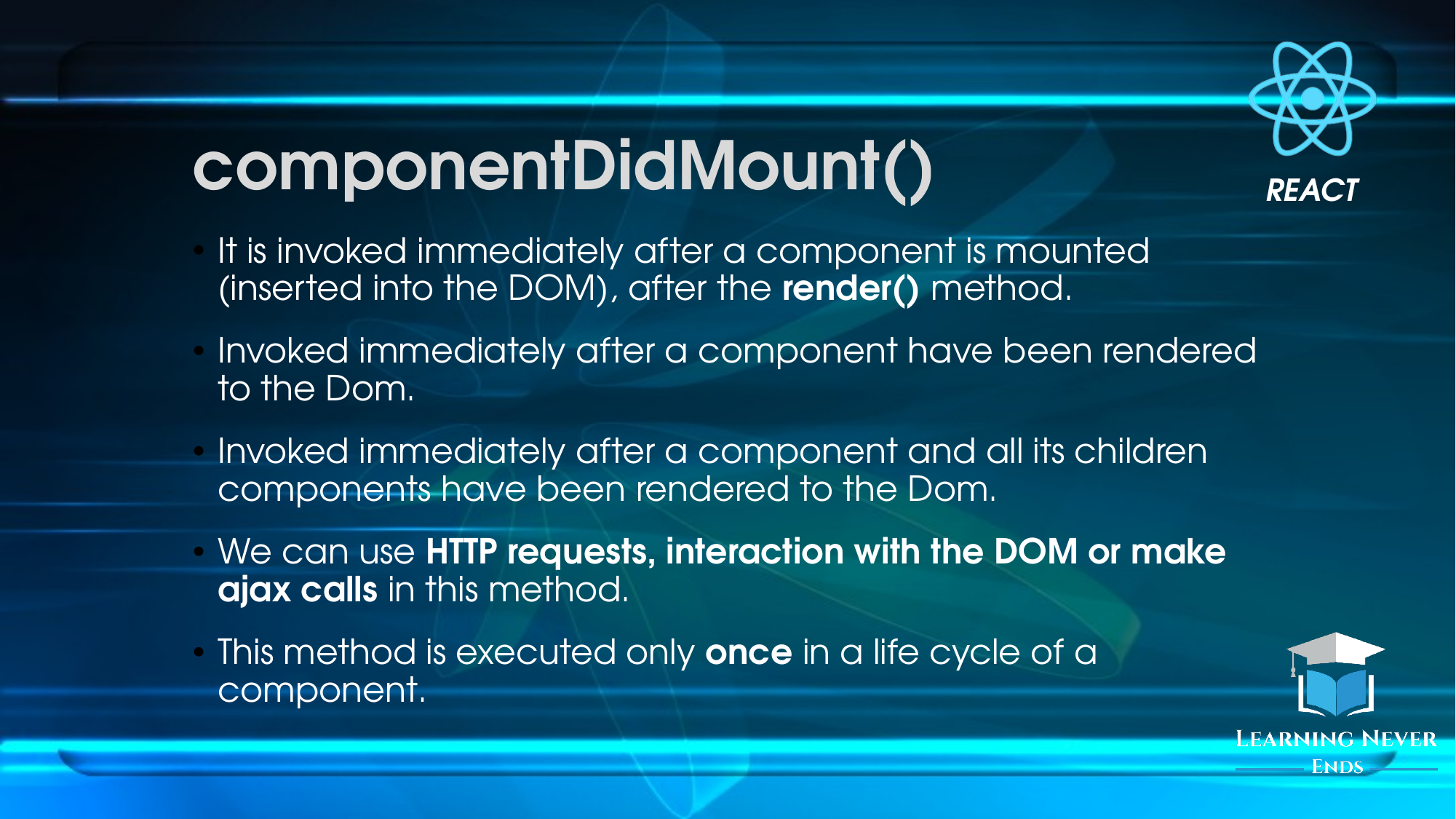

# componentDidMount()
It is invoked immediately after a component is mounted (inserted into the DOM), after the render() method.
Invoked immediately after a component have been rendered to the Dom.
Invoked immediately after a component and all its children components have been rendered to the Dom.
We can use HTTP requests, interaction with the DOM or make ajax calls in this method.
This method is executed only once in a life cycle of a component.